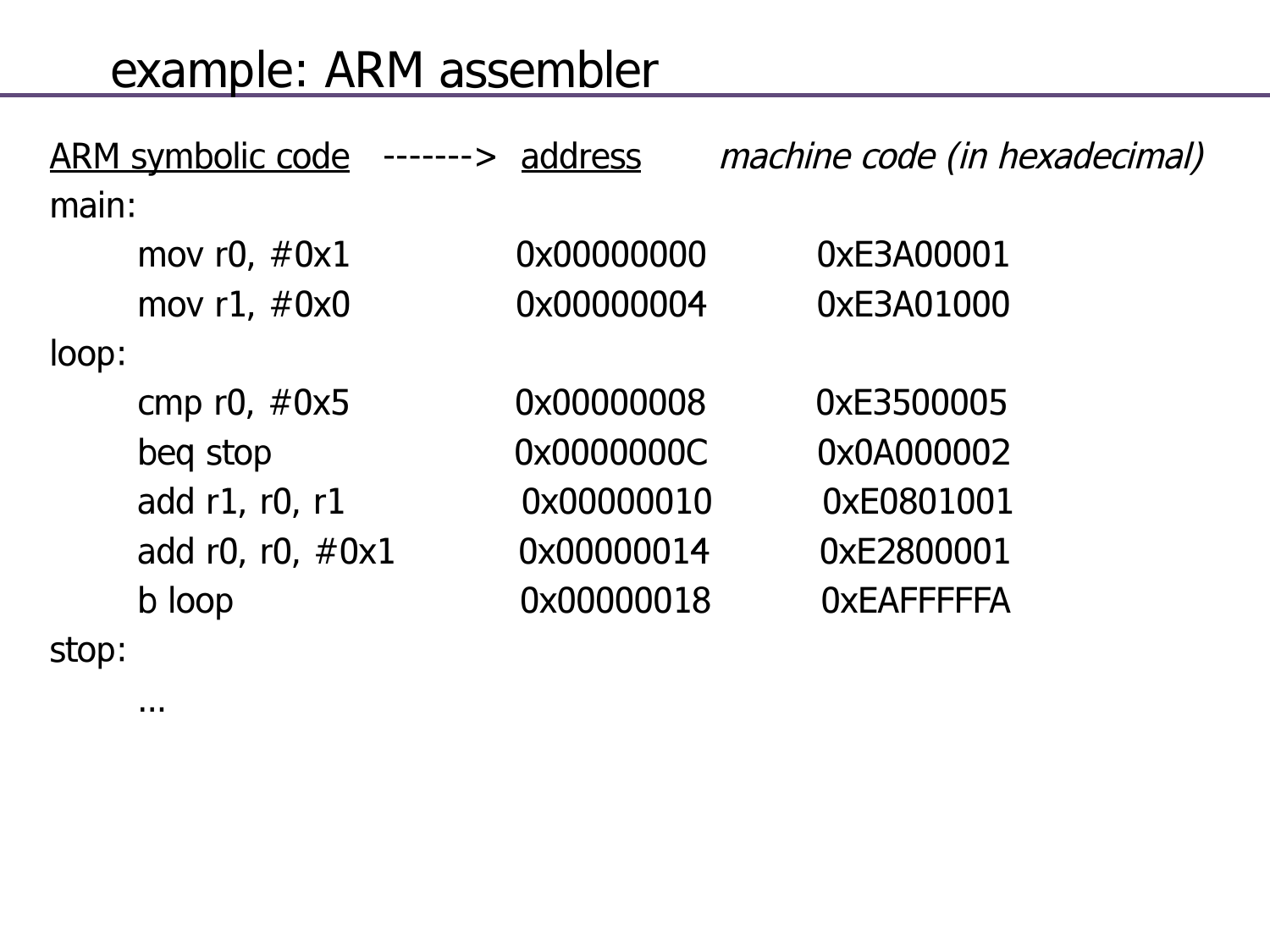

example: ARM assembler
ARM symbolic code   ------->  address       machine code (in hexadecimal)
main:
        mov r0, #0x1               0x00000000          0xE3A00001
        mov r1, #0x0               0x00000004          0xE3A01000
loop:
        cmp r0, #0x5               0x00000008          0xE3500005
        beq stop                      0x0000000C          0x0A000002
        add r1, r0, r1                0x00000010          0xE0801001
        add r0, r0, #0x1	        0x00000014          0xE2800001
        b loop                          0x00000018          0xEAFFFFFA
stop:
        …